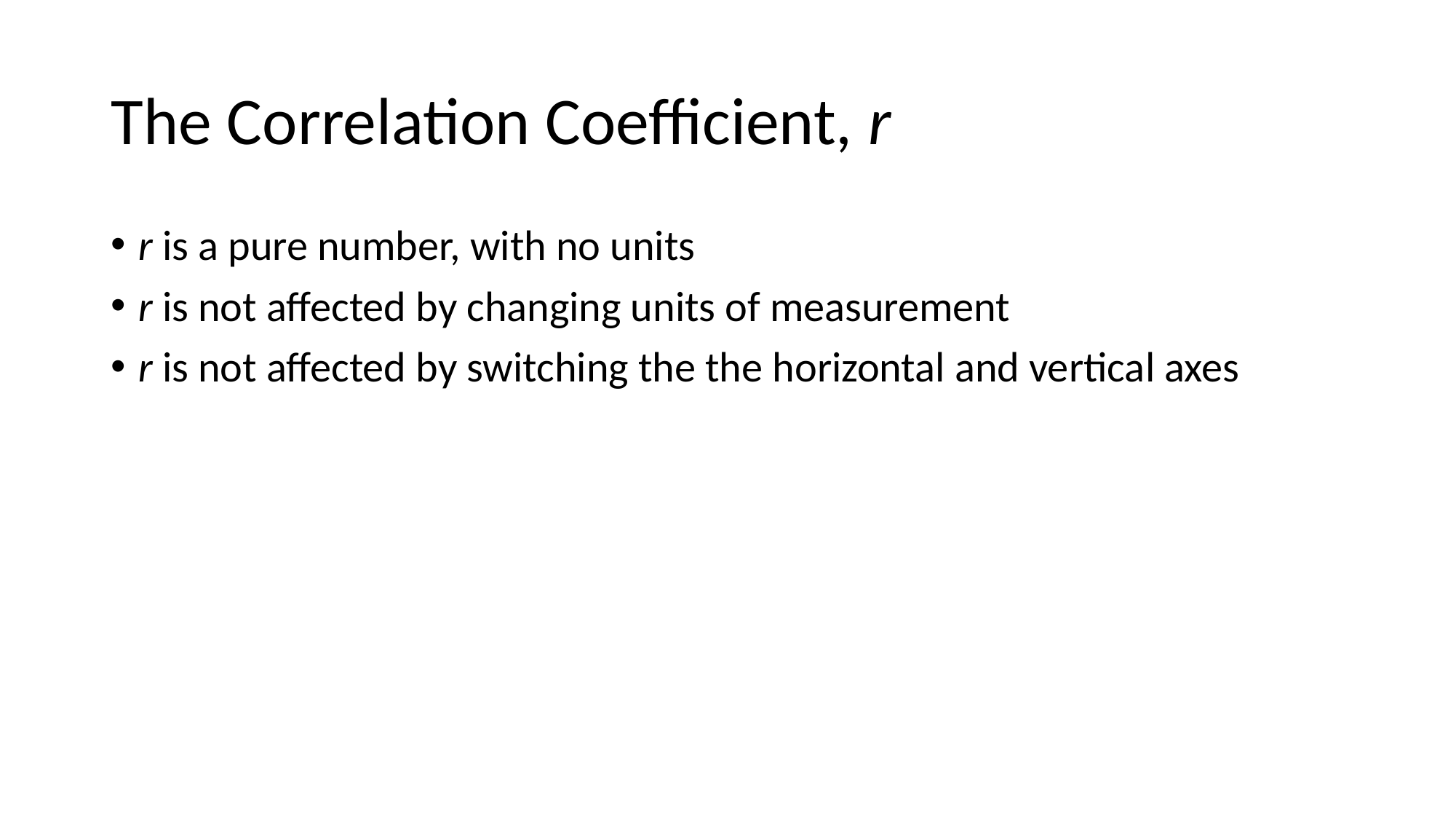

# The Correlation Coefficient, r
r is a pure number, with no units
r is not affected by changing units of measurement
r is not affected by switching the the horizontal and vertical axes